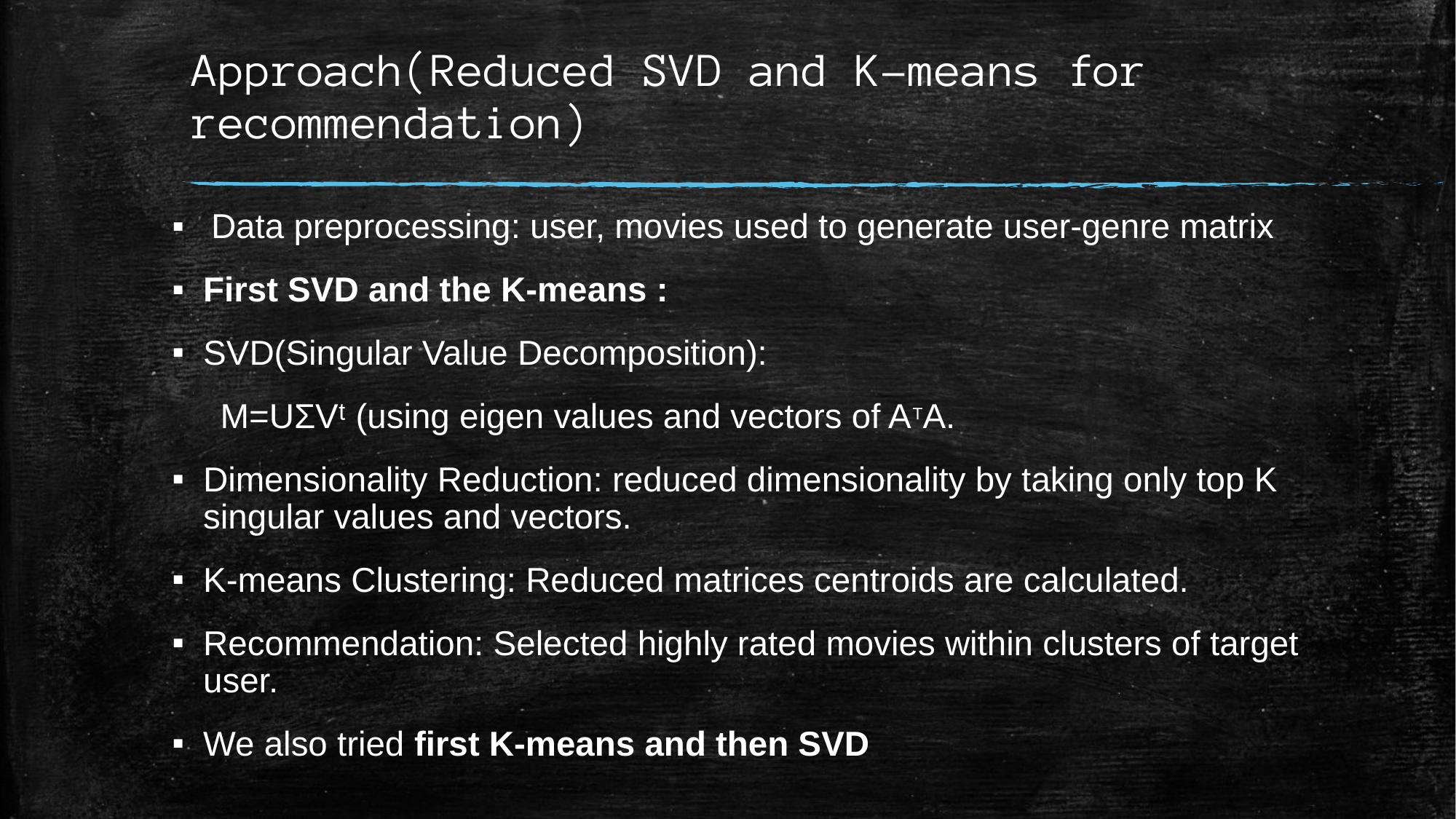

# Approach(Reduced SVD and K-means for recommendation)
Data preprocessing: user, movies used to generate user-genre matrix
First SVD and the K-means :
SVD(Singular Value Decomposition):
     M=UΣVᵗ (using eigen values and vectors of ATA.
Dimensionality Reduction: reduced dimensionality by taking only top K singular values and vectors.
K-means Clustering: Reduced matrices centroids are calculated.
Recommendation: Selected highly rated movies within clusters of target user.
We also tried first K-means and then SVD